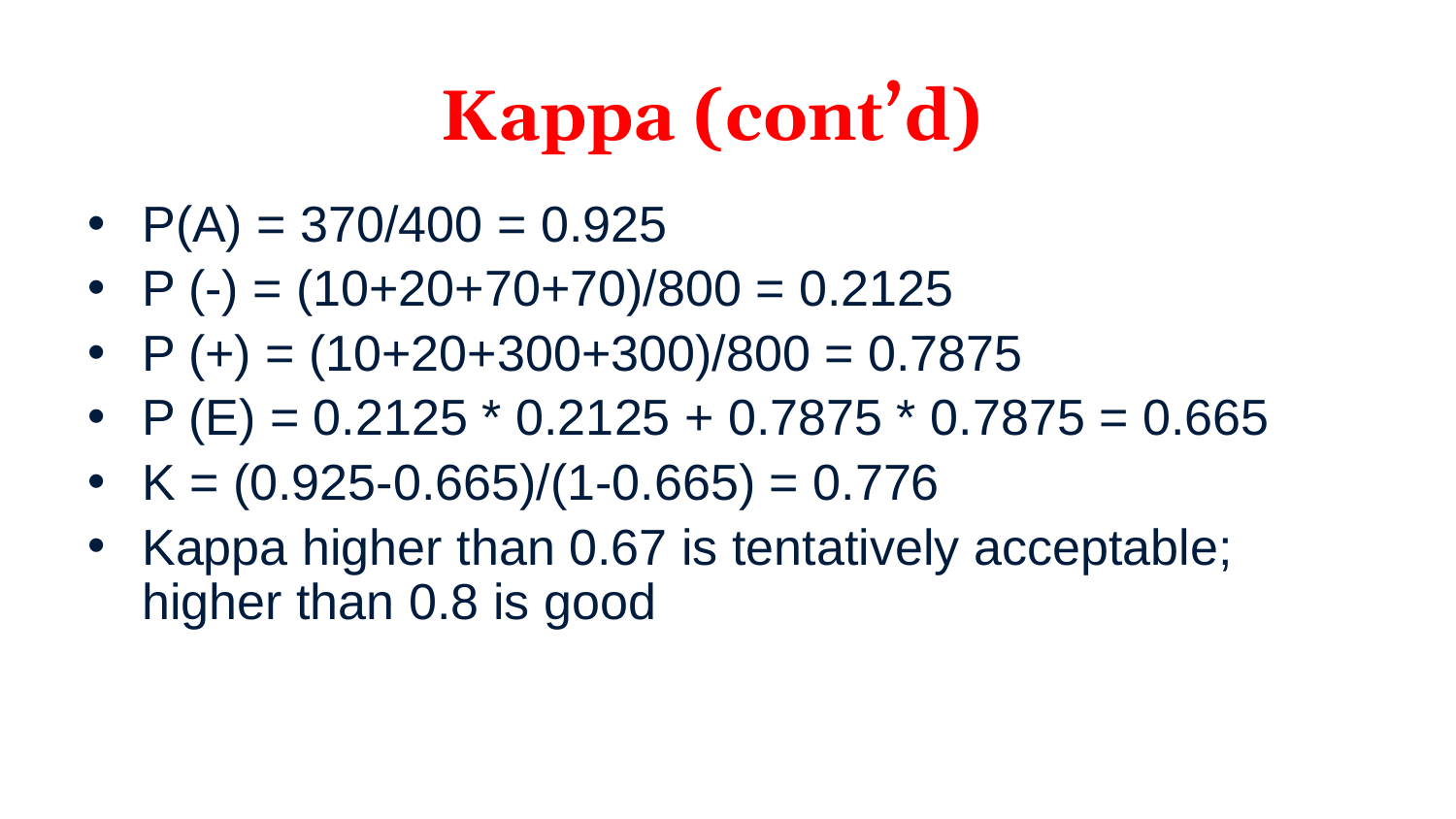

# Kappa (cont’d)
P(A) = 370/400 = 0.925
P (-) = (10+20+70+70)/800 = 0.2125
P (+) = (10+20+300+300)/800 = 0.7875
P (E) = 0.2125 * 0.2125 + 0.7875 * 0.7875 = 0.665
K = (0.925-0.665)/(1-0.665) = 0.776
Kappa higher than 0.67 is tentatively acceptable; higher than 0.8 is good